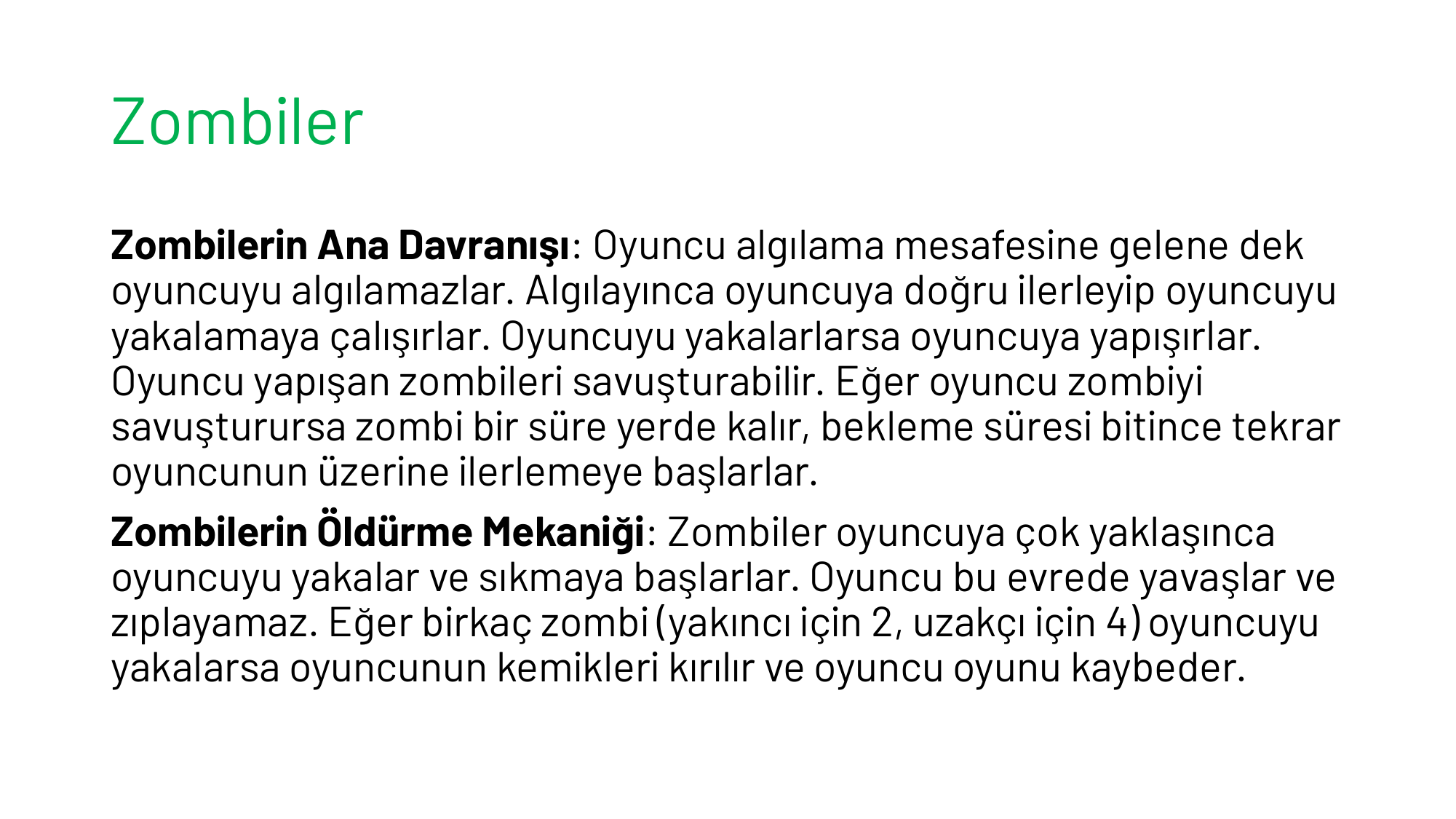

# Zombiler
Zombilerin Ana Davranışı: Oyuncu algılama mesafesine gelene dek oyuncuyu algılamazlar. Algılayınca oyuncuya doğru ilerleyip oyuncuyu yakalamaya çalışırlar. Oyuncuyu yakalarlarsa oyuncuya yapışırlar. Oyuncu yapışan zombileri savuşturabilir. Eğer oyuncu zombiyi savuşturursa zombi bir süre yerde kalır, bekleme süresi bitince tekrar oyuncunun üzerine ilerlemeye başlarlar.
Zombilerin Öldürme Mekaniği: Zombiler oyuncuya çok yaklaşınca oyuncuyu yakalar ve sıkmaya başlarlar. Oyuncu bu evrede yavaşlar ve zıplayamaz. Eğer birkaç zombi (yakıncı için 2, uzakçı için 4) oyuncuyu yakalarsa oyuncunun kemikleri kırılır ve oyuncu oyunu kaybeder.